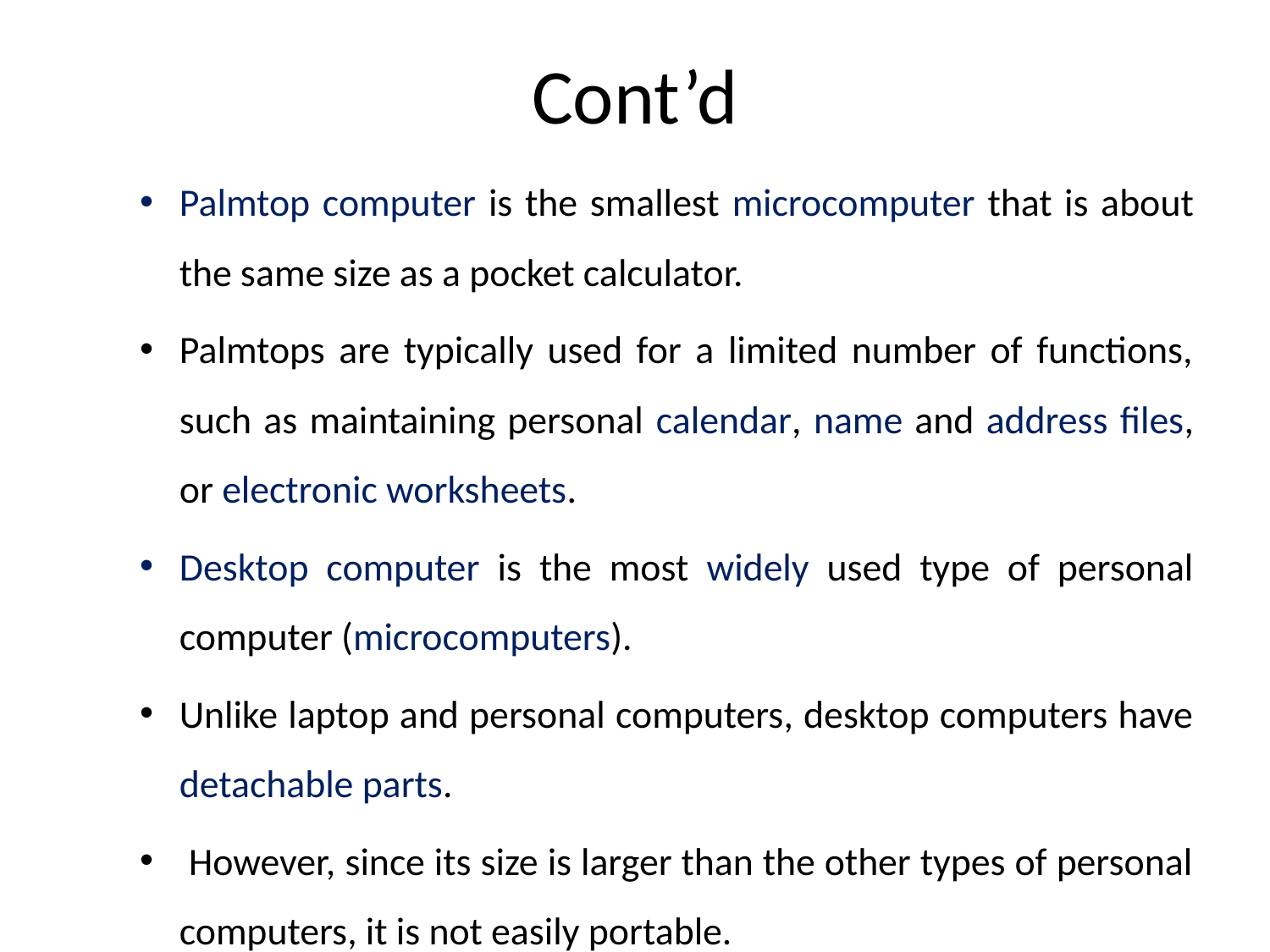

# Cont’d
Palmtop computer is the smallest microcomputer that is about the same size as a pocket calculator.
Palmtops are typically used for a limited number of functions, such as maintaining personal calendar, name and address files, or electronic worksheets.
Desktop computer is the most widely used type of personal computer (microcomputers).
Unlike laptop and personal computers, desktop computers have detachable parts.
 However, since its size is larger than the other types of personal computers, it is not easily portable.